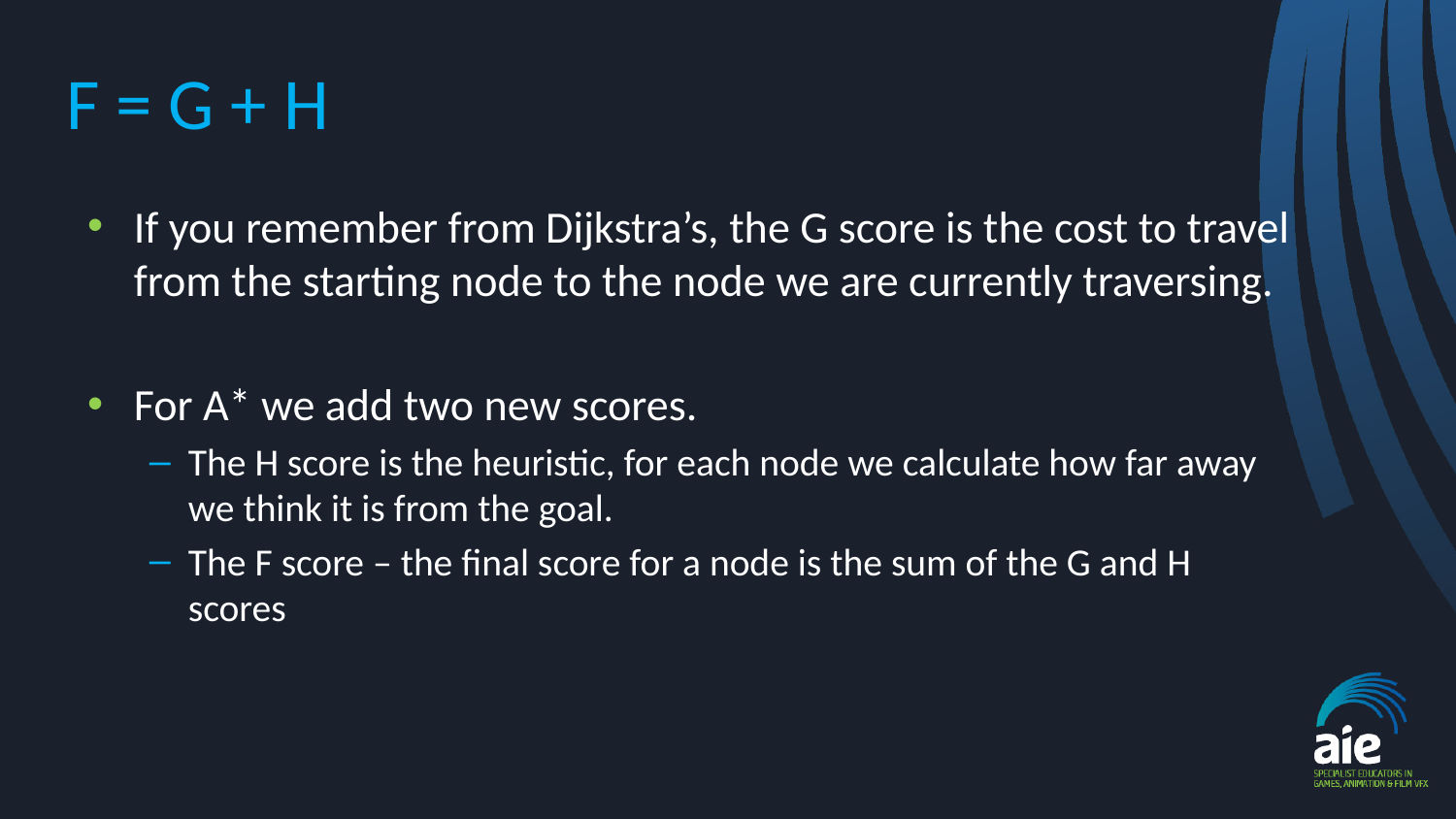

# F = G + H
If you remember from Dijkstra’s, the G score is the cost to travel from the starting node to the node we are currently traversing.

For A* we add two new scores.
The H score is the heuristic, for each node we calculate how far away we think it is from the goal.
The F score – the final score for a node is the sum of the G and H scores